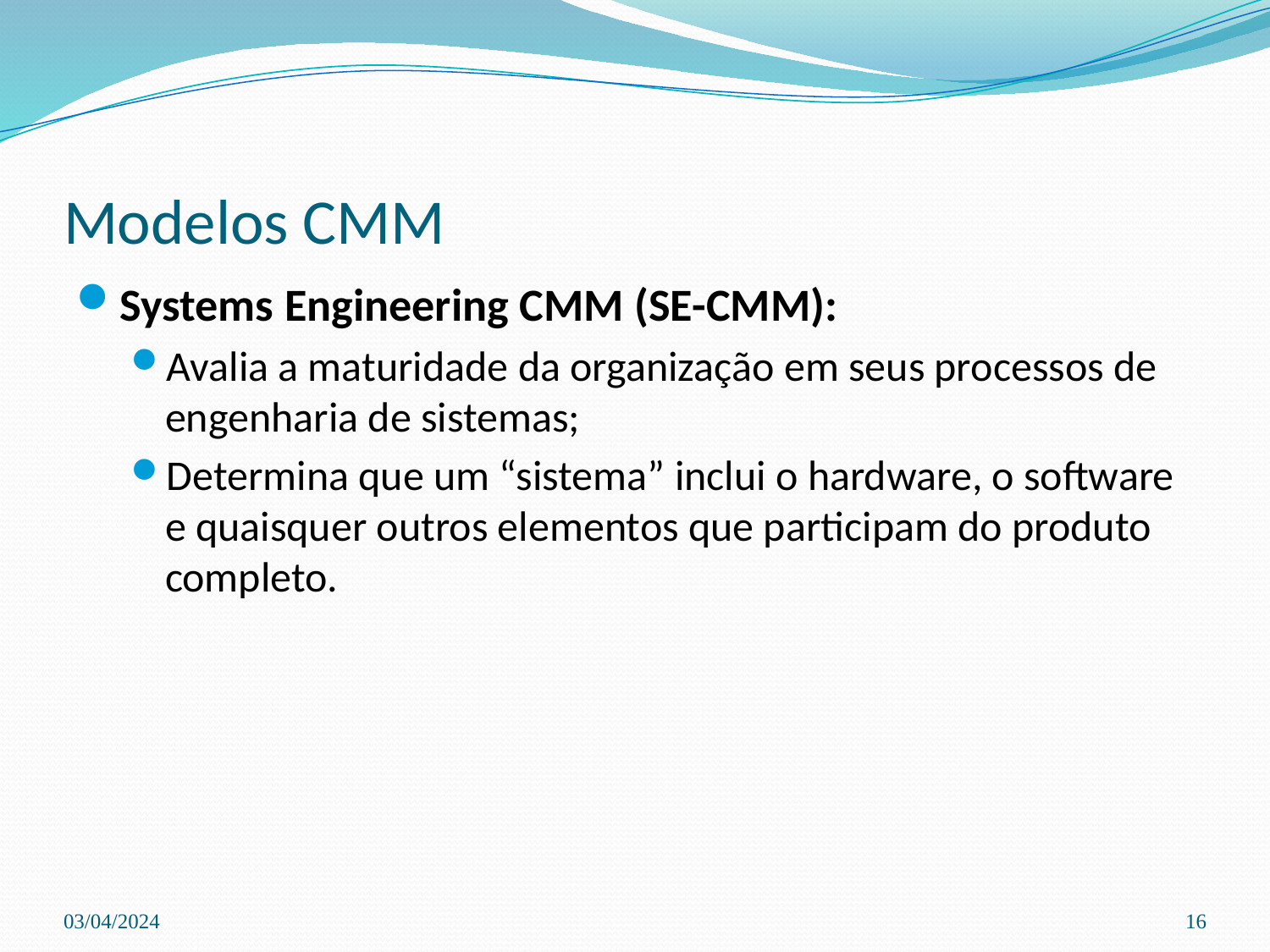

# Modelos CMM
Systems Engineering CMM (SE-CMM):
Avalia a maturidade da organização em seus processos de engenharia de sistemas;
Determina que um “sistema” inclui o hardware, o software e quaisquer outros elementos que participam do produto completo.
03/04/2024
16